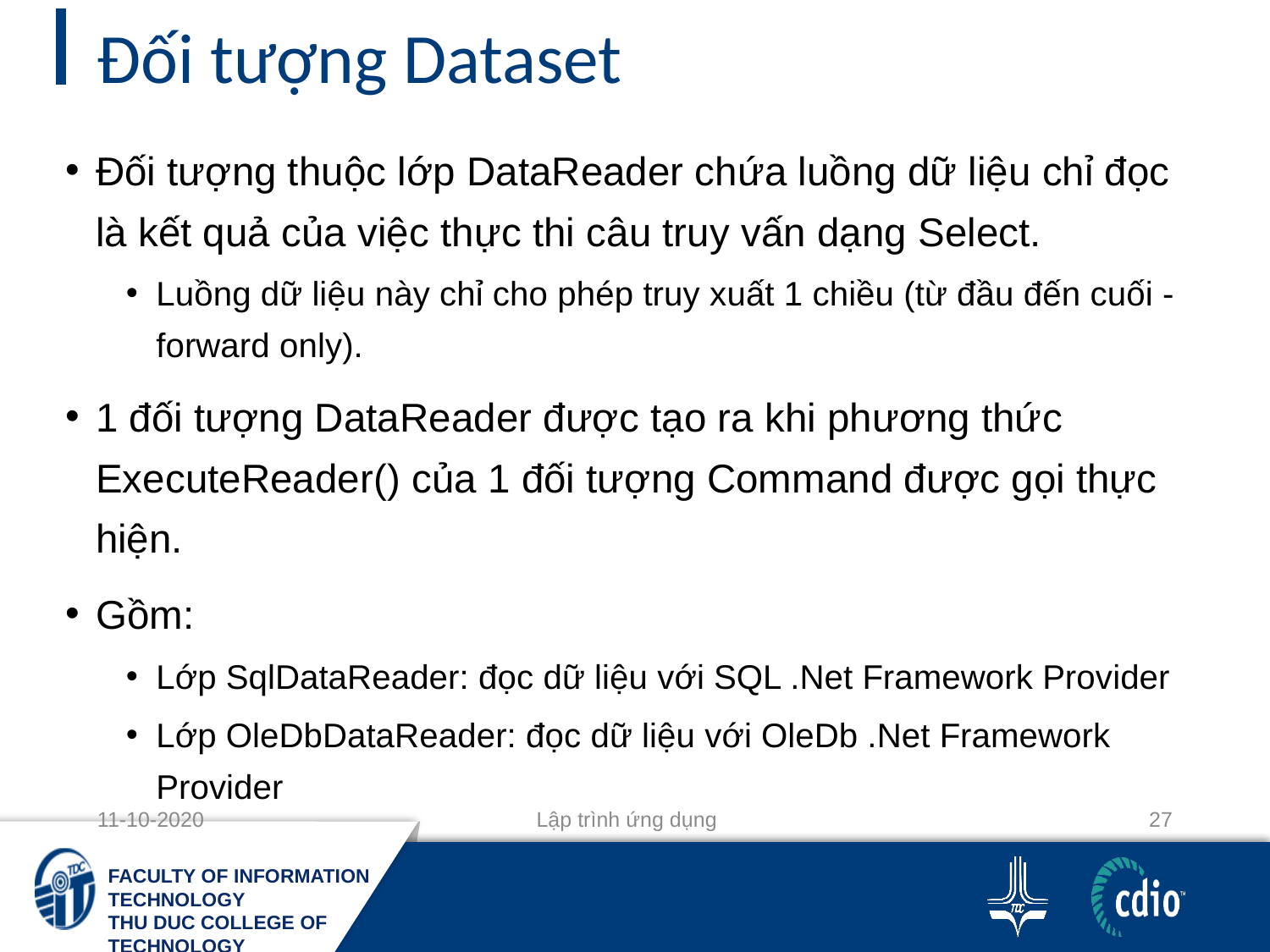

# Đối tượng Dataset
Đối tượng thuộc lớp DataReader chứa luồng dữ liệu chỉ đọc là kết quả của việc thực thi câu truy vấn dạng Select.
Luồng dữ liệu này chỉ cho phép truy xuất 1 chiều (từ đầu đến cuối - forward only).
1 đối tượng DataReader được tạo ra khi phương thức ExecuteReader() của 1 đối tượng Command được gọi thực hiện.
Gồm:
Lớp SqlDataReader: đọc dữ liệu với SQL .Net Framework Provider
Lớp OleDbDataReader: đọc dữ liệu với OleDb .Net Framework Provider

11-10-2020
Lập trình ứng dụng
27